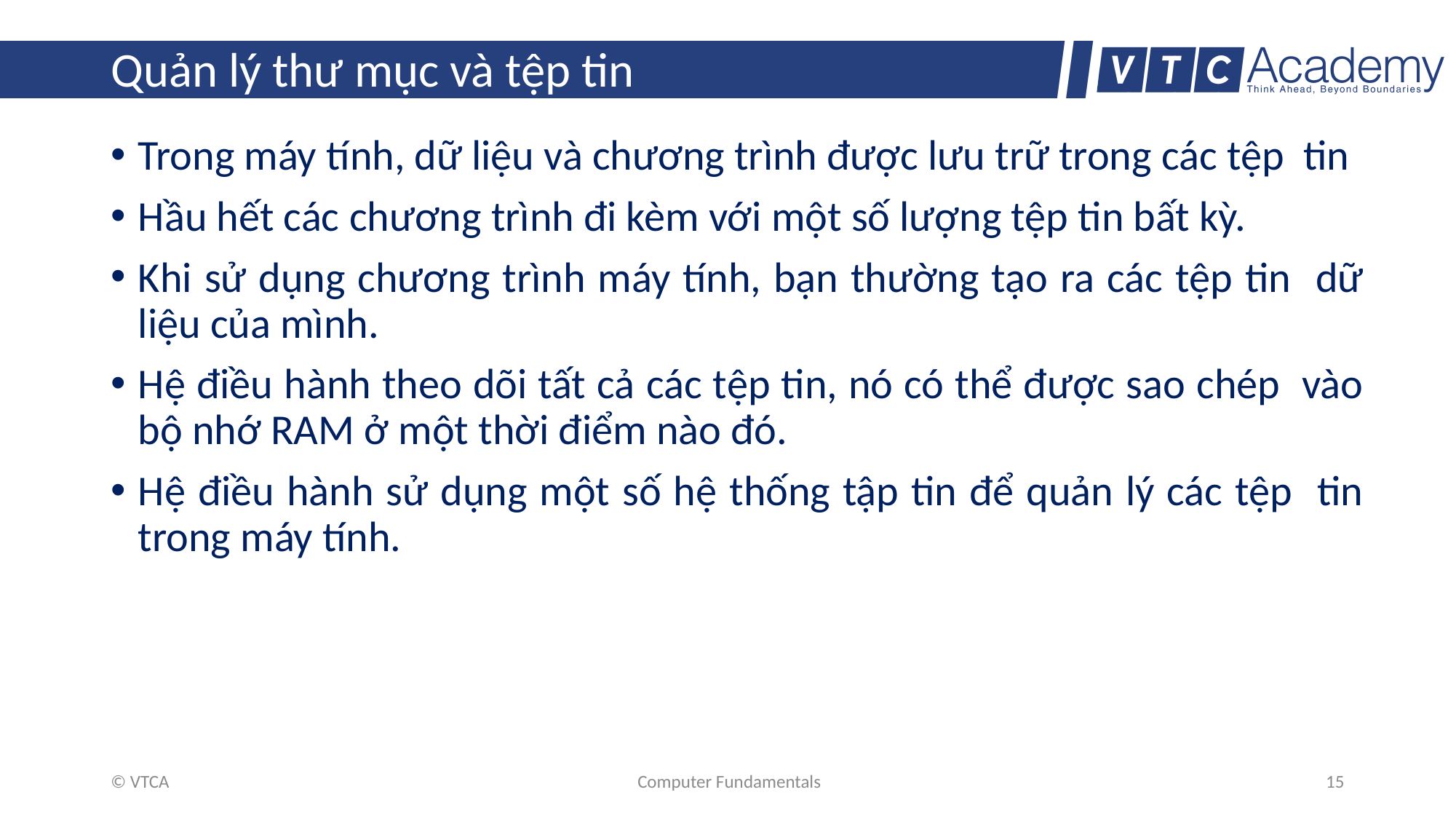

# Quản lý thư mục và tệp tin
Trong máy tính, dữ liệu và chương trình được lưu trữ trong các tệp  tin
Hầu hết các chương trình đi kèm với một số lượng tệp tin bất kỳ.
Khi sử dụng chương trình máy tính, bạn thường tạo ra các tệp tin  dữ liệu của mình.
Hệ điều hành theo dõi tất cả các tệp tin, nó có thể được sao chép  vào bộ nhớ RAM ở một thời điểm nào đó.
Hệ điều hành sử dụng một số hệ thống tập tin để quản lý các tệp  tin trong máy tính.
© VTCA
Computer Fundamentals
15